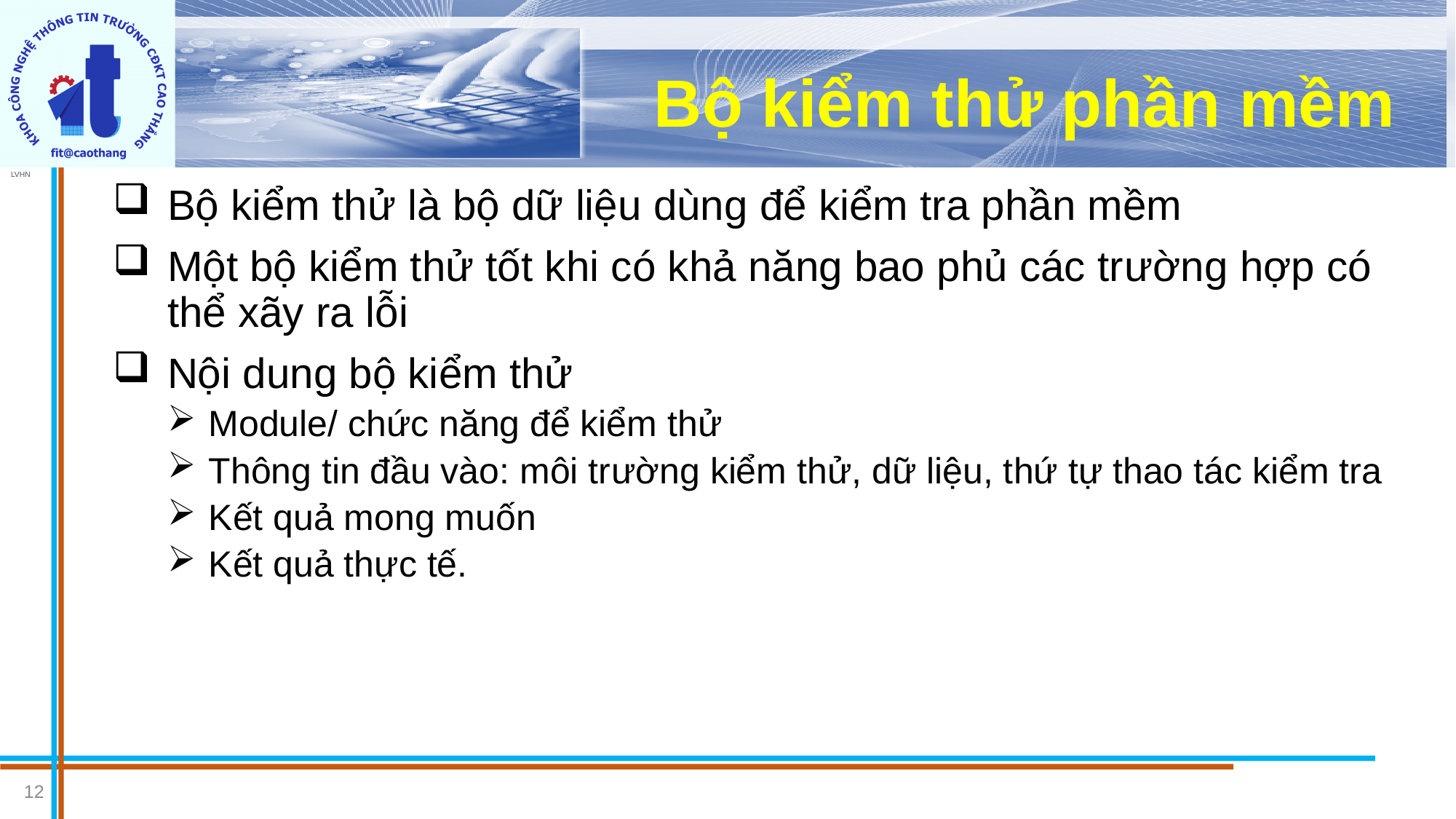

# Bộ kiểm thử phần mềm
Bộ kiểm thử là bộ dữ liệu dùng để kiểm tra phần mềm
Một bộ kiểm thử tốt khi có khả năng bao phủ các trường hợp có thể xãy ra lỗi
Nội dung bộ kiểm thử
Module/ chức năng để kiểm thử
Thông tin đầu vào: môi trường kiểm thử, dữ liệu, thứ tự thao tác kiểm tra
Kết quả mong muốn
Kết quả thực tế.
12